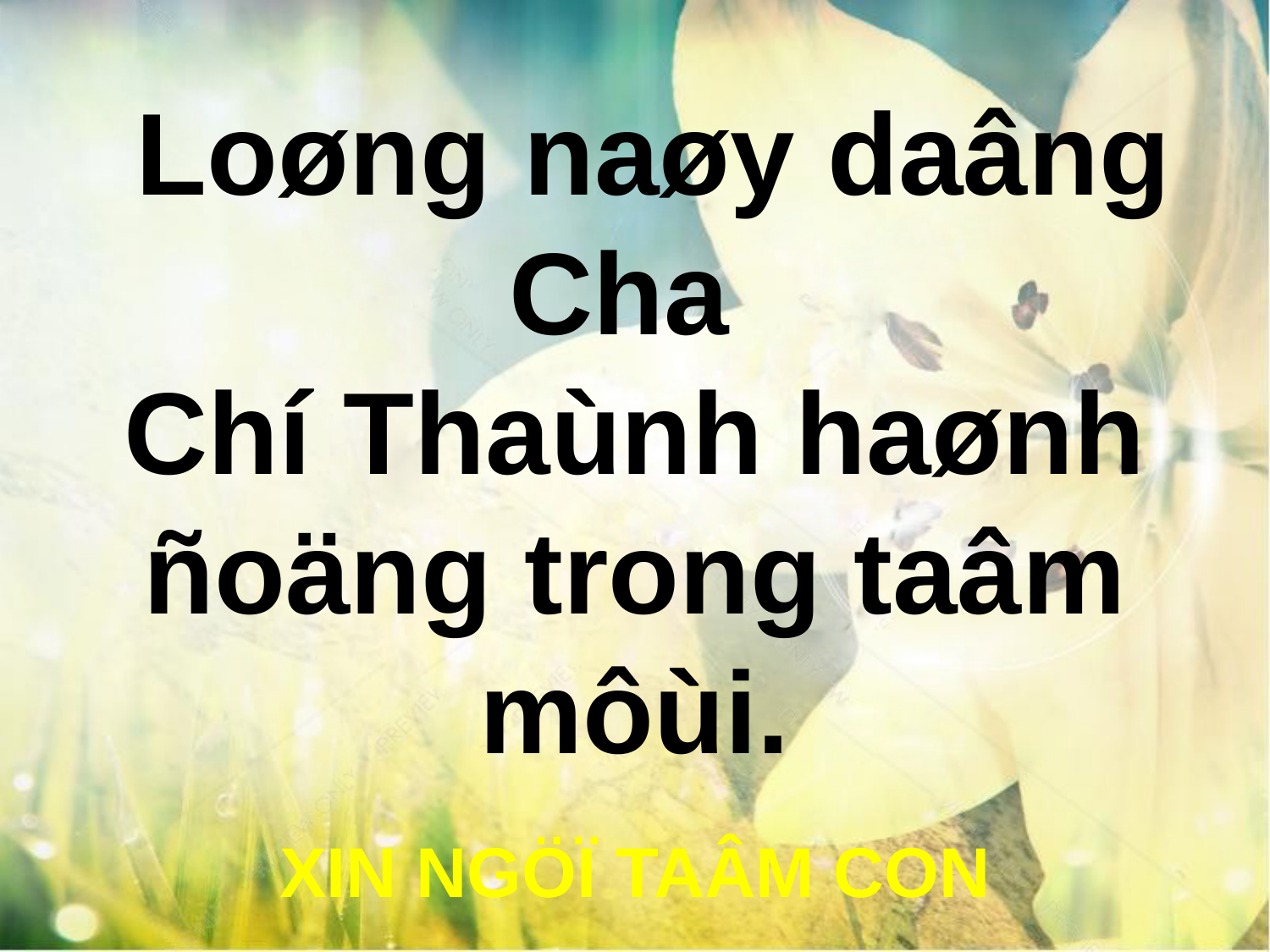

Loøng naøy daâng Cha
Chí Thaùnh haønh ñoäng trong taâm môùi.
XIN NGÖÏ TAÂM CON